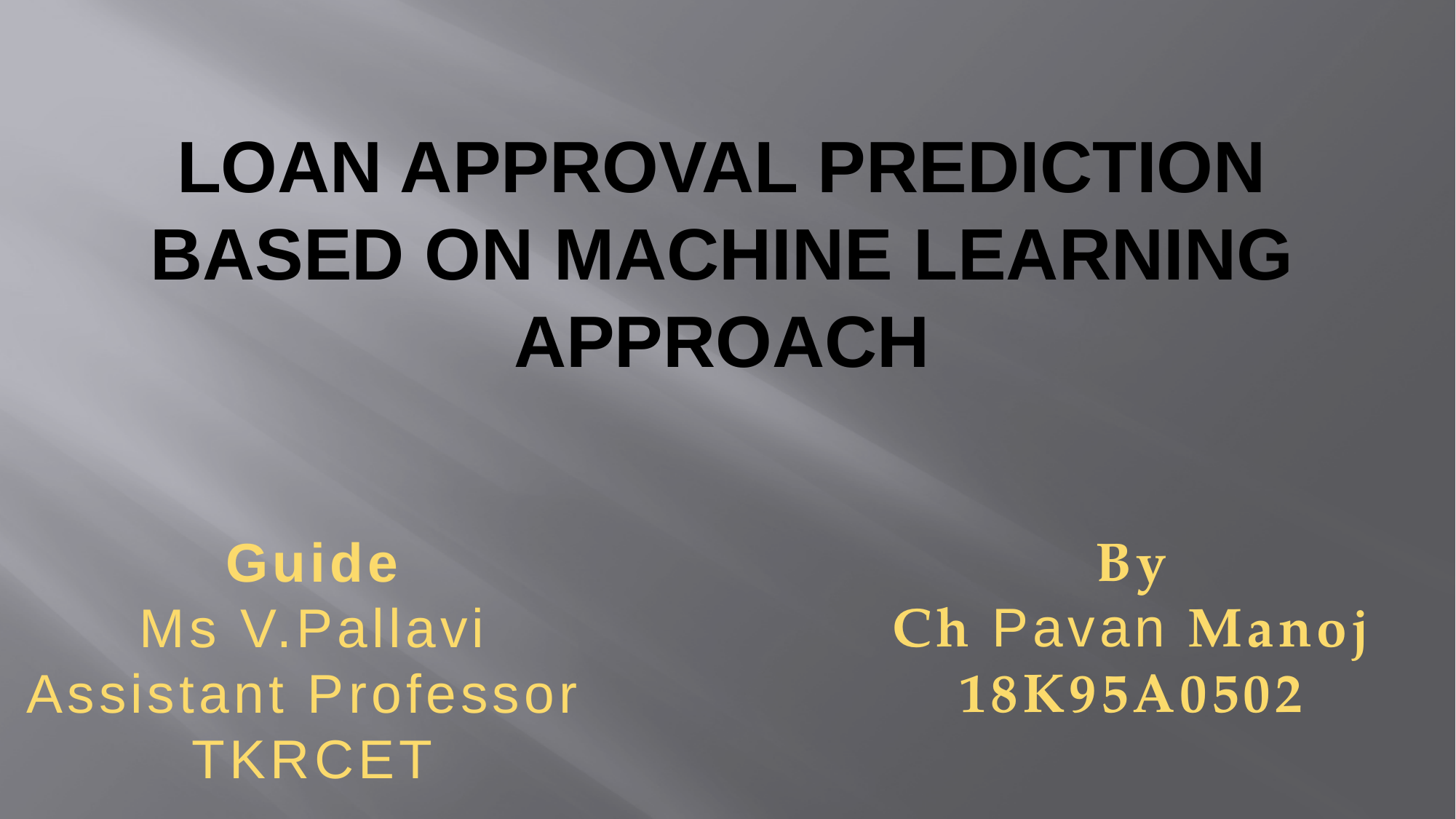

# LOAN APPROVAL PREDICTION BASED ON MACHINE LEARNING APPROACH
By
Ch Pavan Manoj
18K95A0502
Guide
Ms V.Pallavi
Assistant Professor
TKRCET